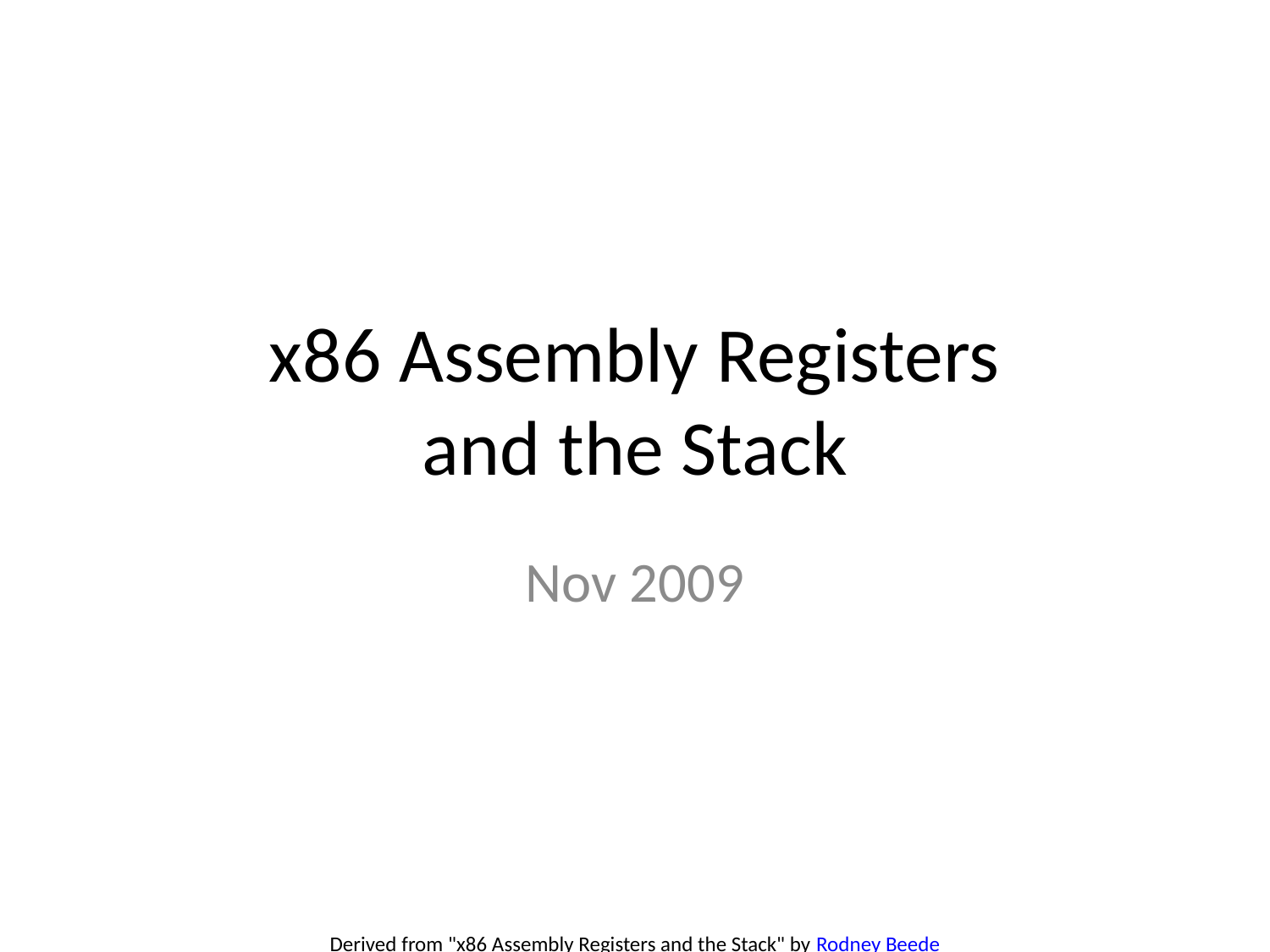

# x86 Assembly Registers and the Stack
Nov 2009